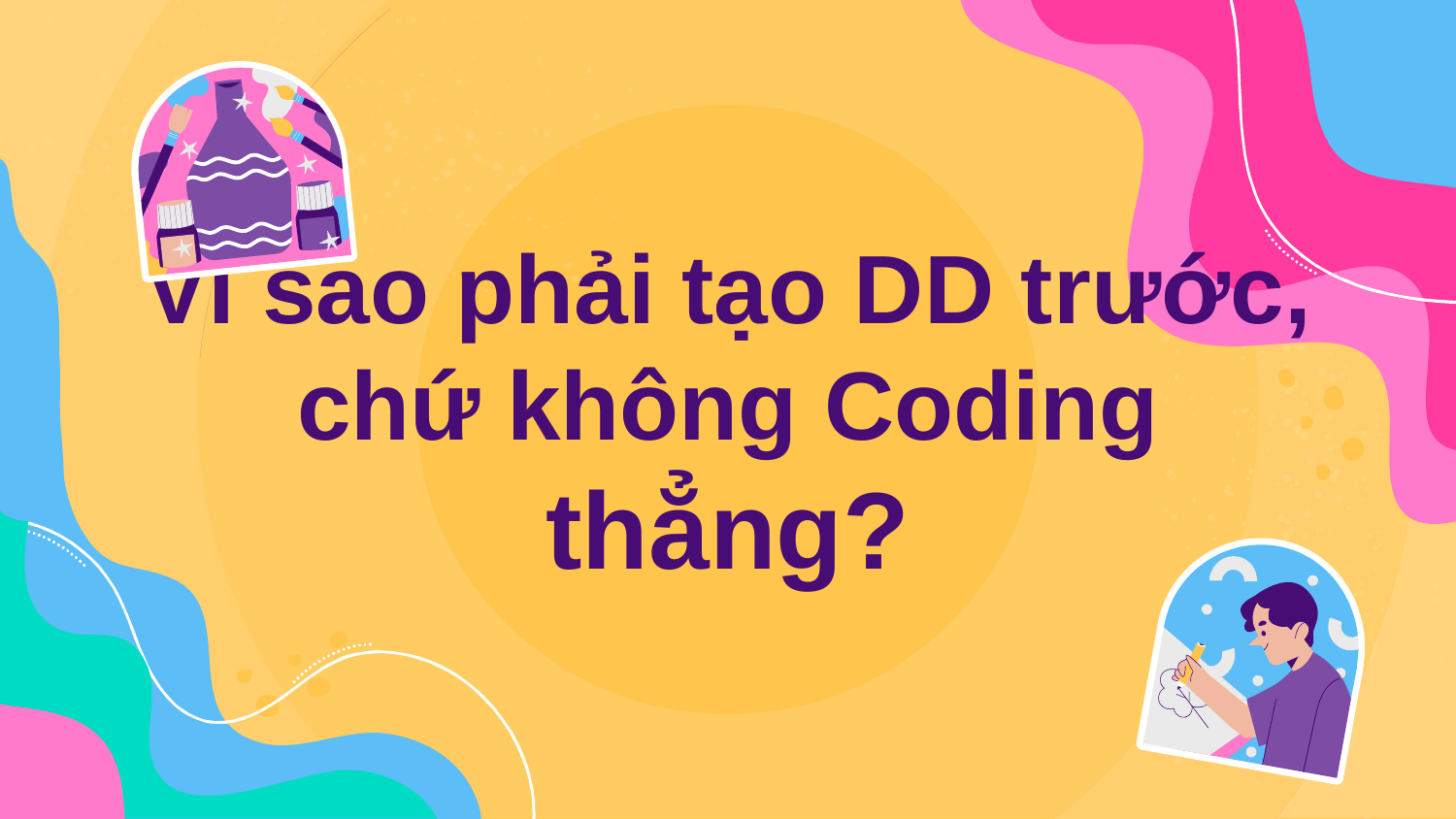

# Vì sao phải tạo DD trước, chứ không Coding thẳng?